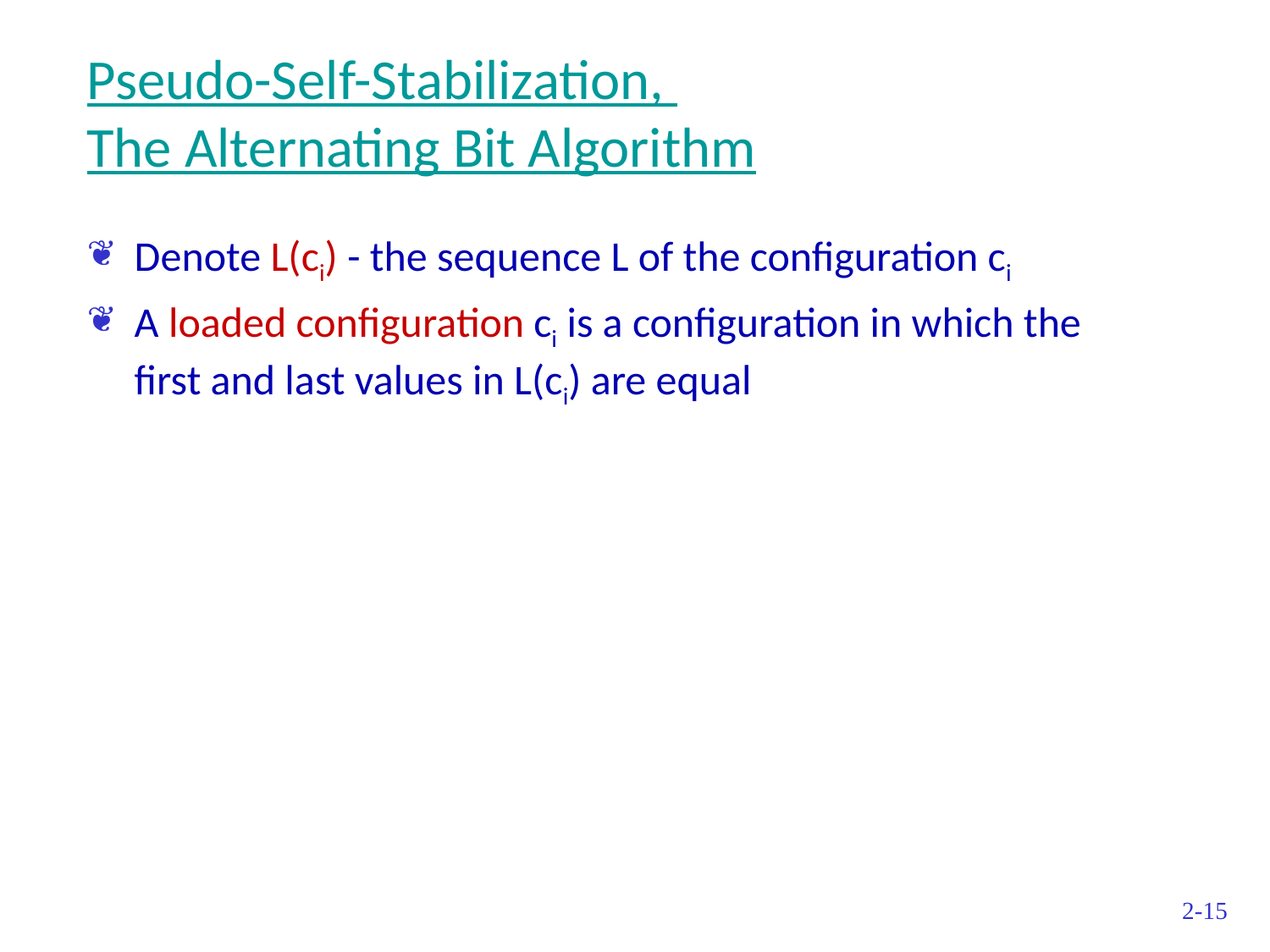

# Pseudo-Self-Stabilization, The Alternating Bit Algorithm
Denote L(ci) - the sequence L of the configuration ci
A loaded configuration ci is a configuration in which the first and last values in L(ci) are equal
2-15